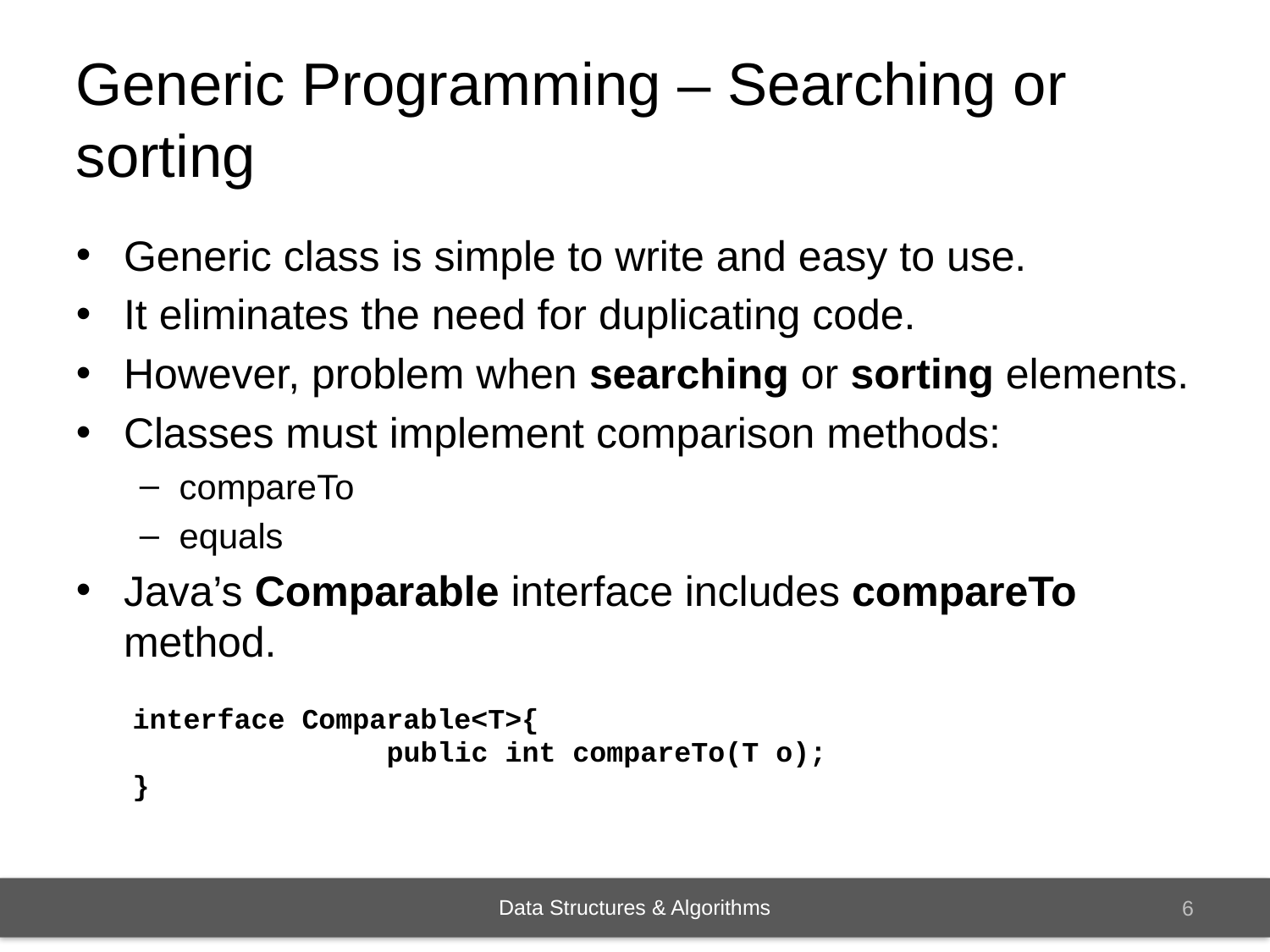

Generic Programming – Searching or sorting
Generic class is simple to write and easy to use.
It eliminates the need for duplicating code.
However, problem when searching or sorting elements.
Classes must implement comparison methods:
compareTo
equals
Java’s Comparable interface includes compareTo method.

interface Comparable<T>{
		public int compareTo(T o);
}
6